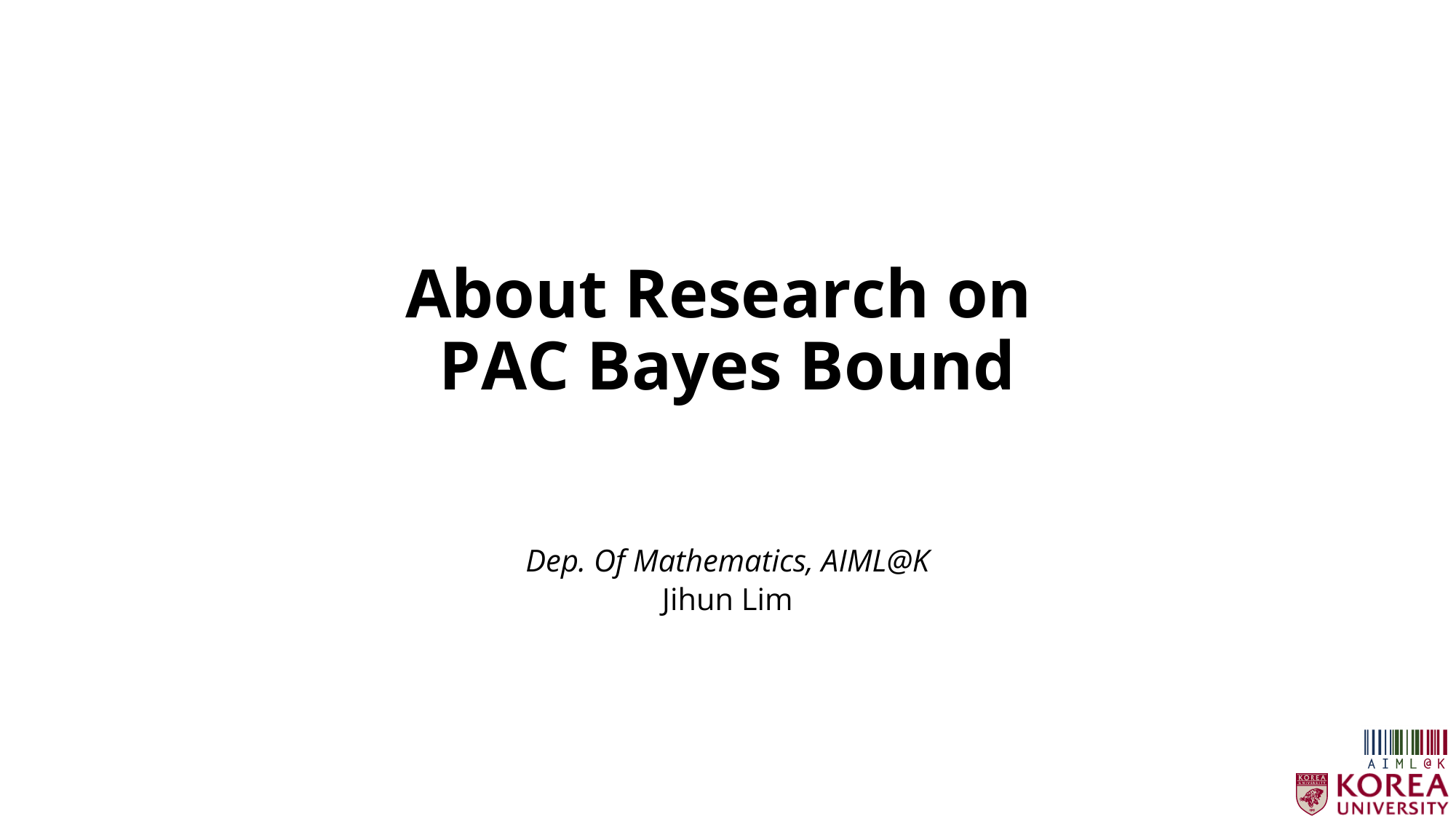

# About Research on PAC Bayes Bound
Dep. Of Mathematics, AIML@K
Jihun Lim